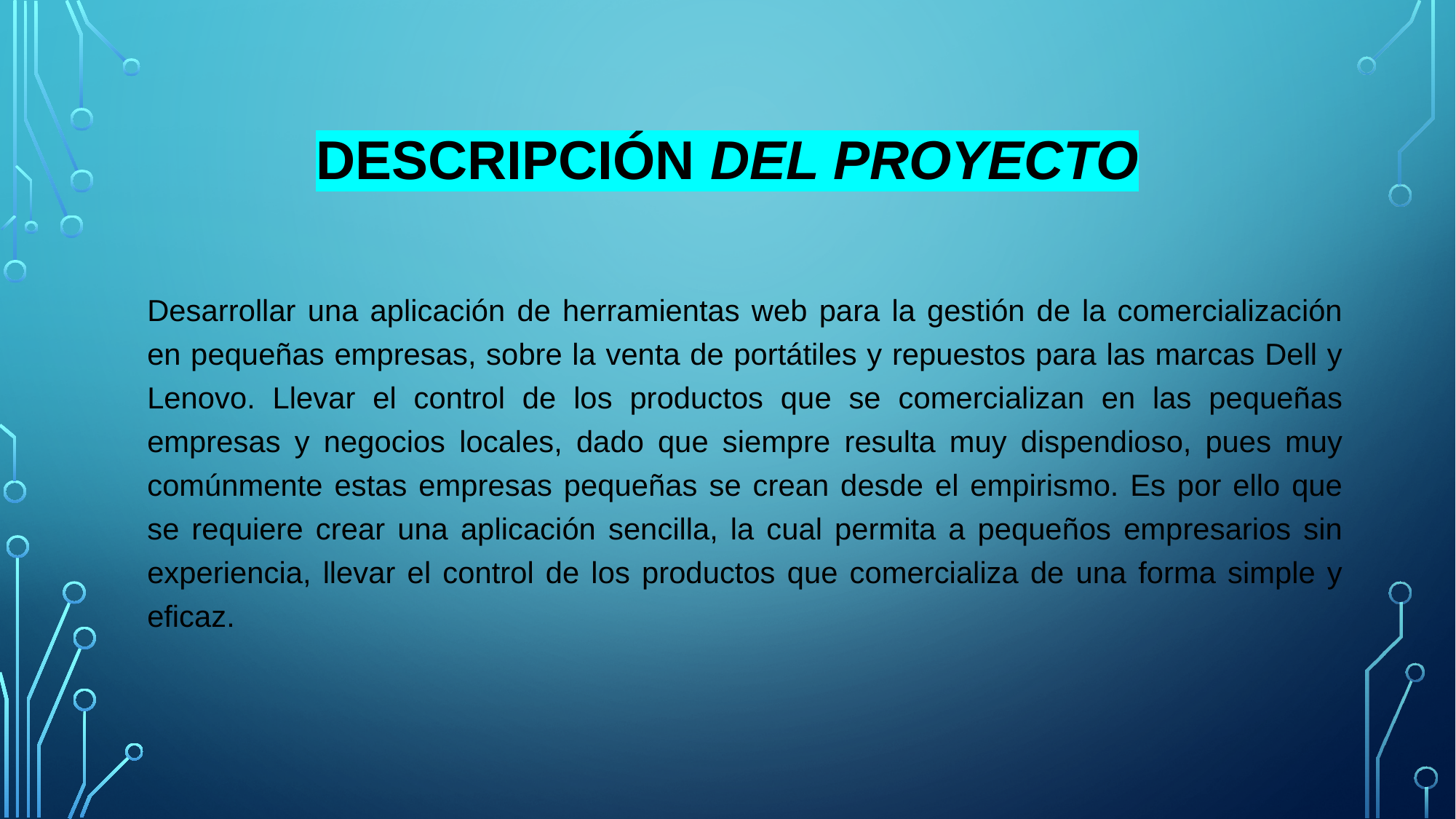

# Descripción del proyecto

Desarrollar una aplicación de herramientas web para la gestión de la comercialización en pequeñas empresas, sobre la venta de portátiles y repuestos para las marcas Dell y Lenovo. Llevar el control de los productos que se comercializan en las pequeñas empresas y negocios locales, dado que siempre resulta muy dispendioso, pues muy comúnmente estas empresas pequeñas se crean desde el empirismo. Es por ello que se requiere crear una aplicación sencilla, la cual permita a pequeños empresarios sin experiencia, llevar el control de los productos que comercializa de una forma simple y eficaz.